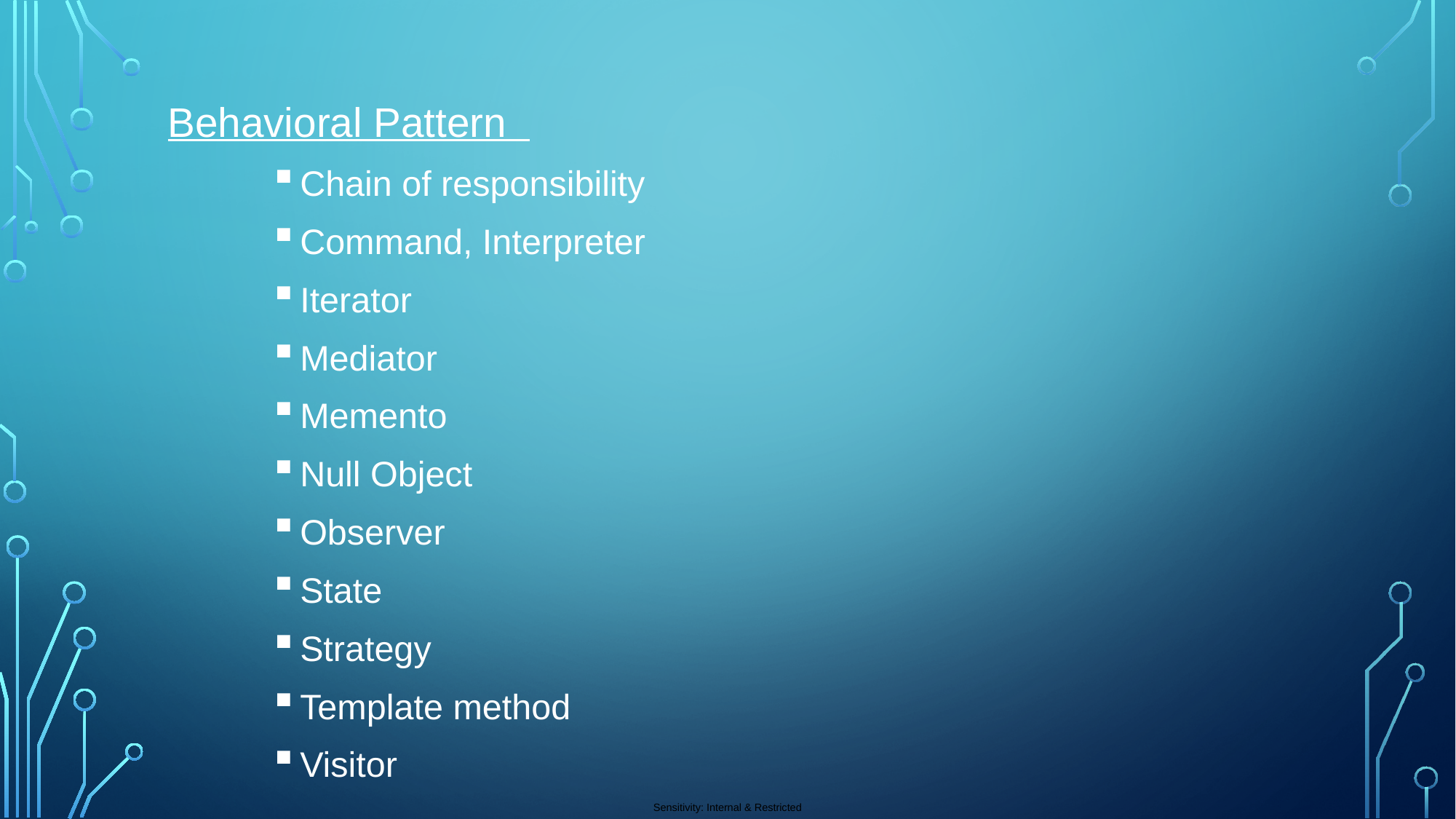

Behavioral Pattern
Chain of responsibility
Command, Interpreter
Iterator
Mediator
Memento
Null Object
Observer
State
Strategy
Template method
Visitor